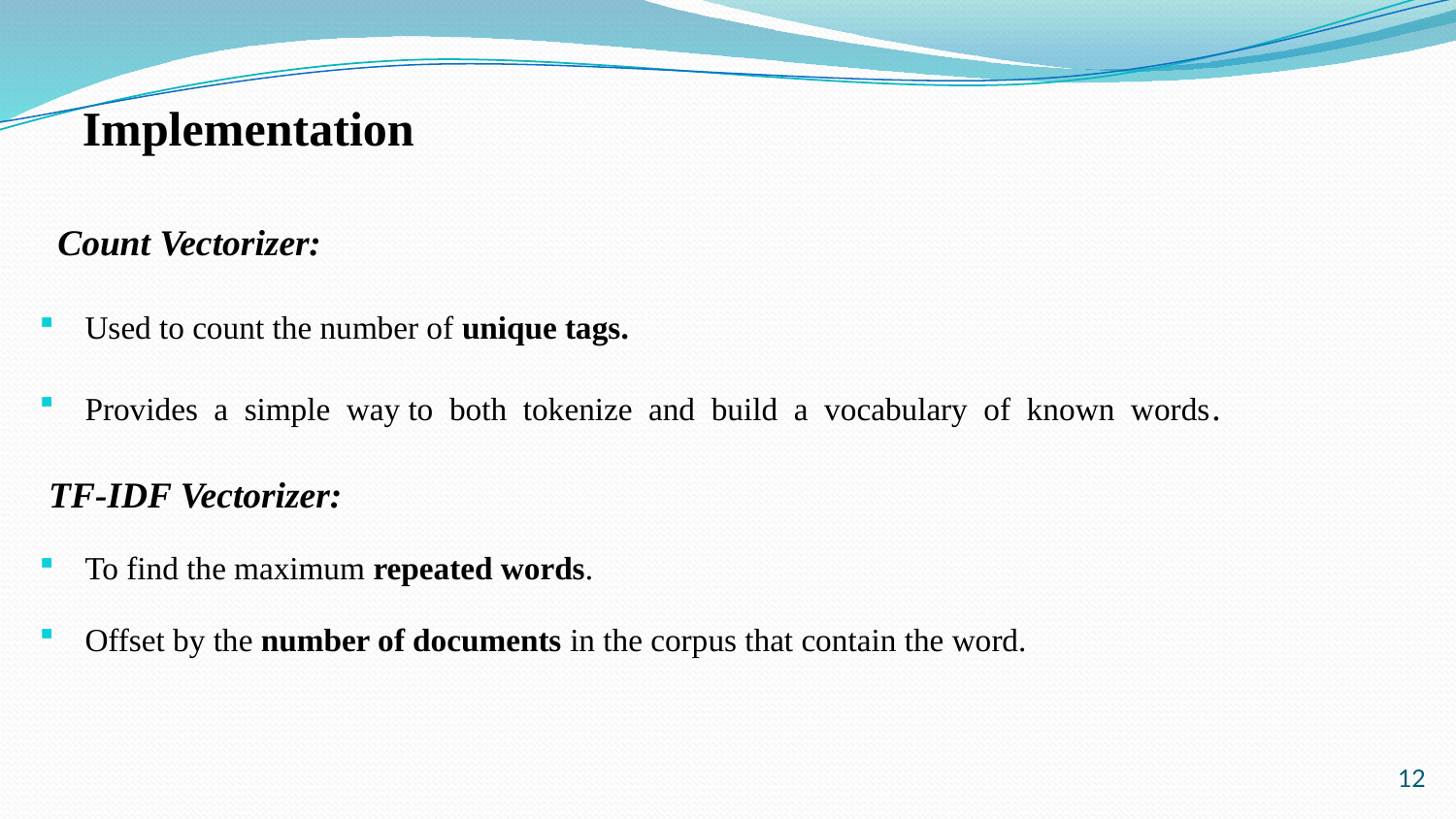

# Implementation
Count Vectorizer:

Used to count the number of unique tags.

Provides  a  simple  way to  both  tokenize  and  build  a  vocabulary  of  known  words.

 TF-IDF Vectorizer:
To find the maximum repeated words.
Offset by the number of documents in the corpus that contain the word.

12